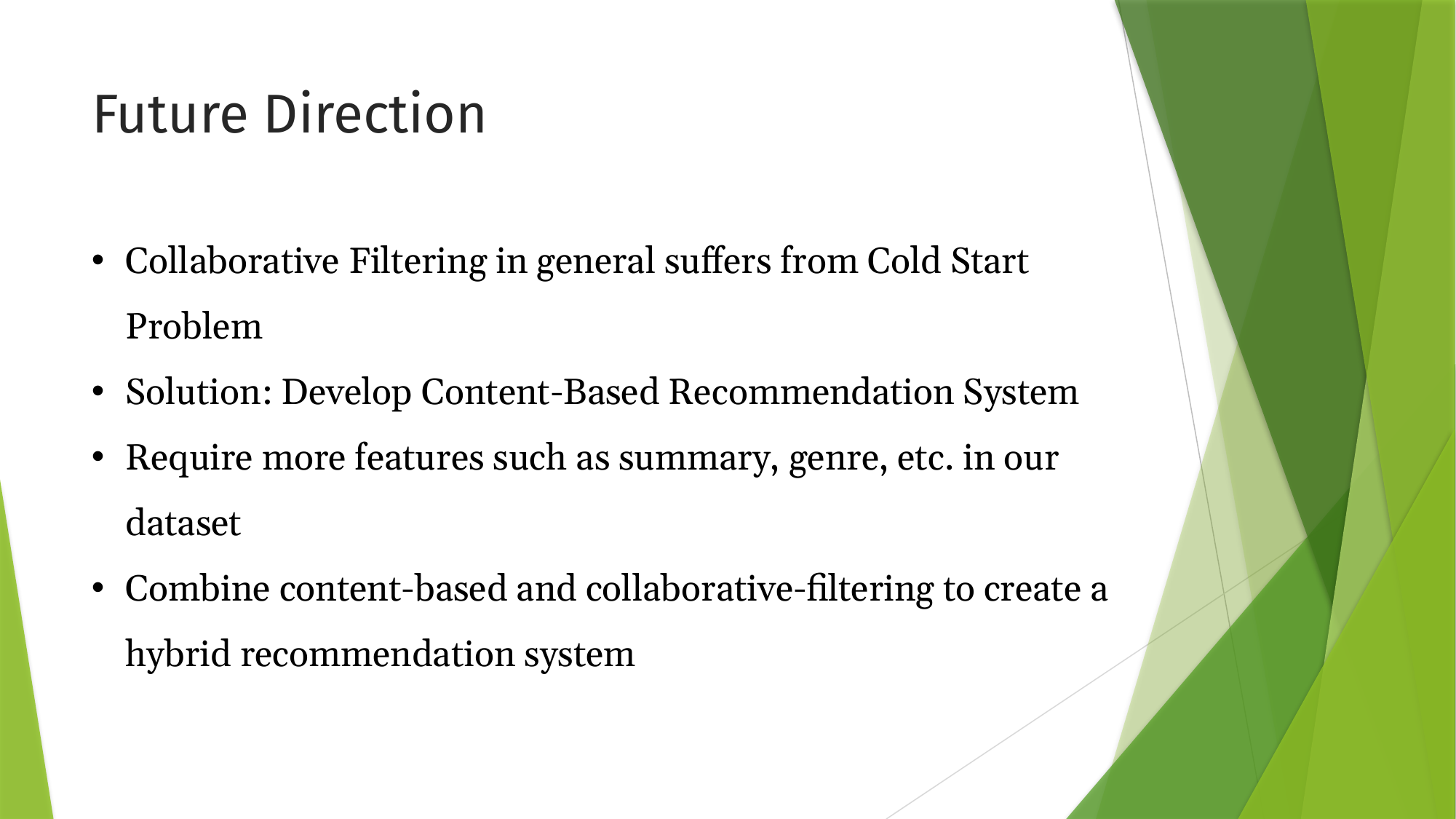

# Future Direction
Collaborative Filtering in general suffers from Cold Start Problem
Solution: Develop Content-Based Recommendation System
Require more features such as summary, genre, etc. in our dataset
Combine content-based and collaborative-filtering to create a hybrid recommendation system